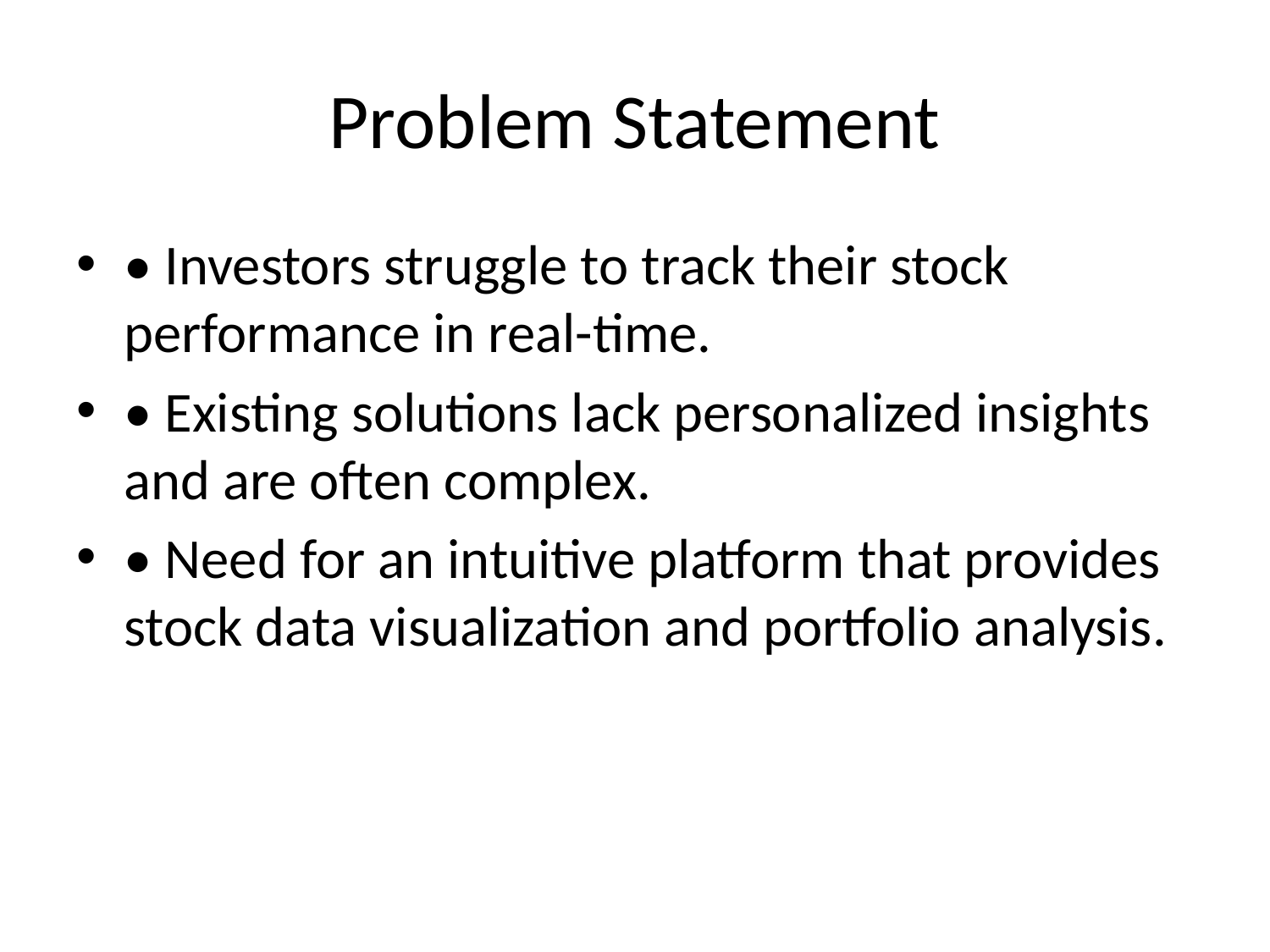

# Problem Statement
• Investors struggle to track their stock performance in real-time.
• Existing solutions lack personalized insights and are often complex.
• Need for an intuitive platform that provides stock data visualization and portfolio analysis.